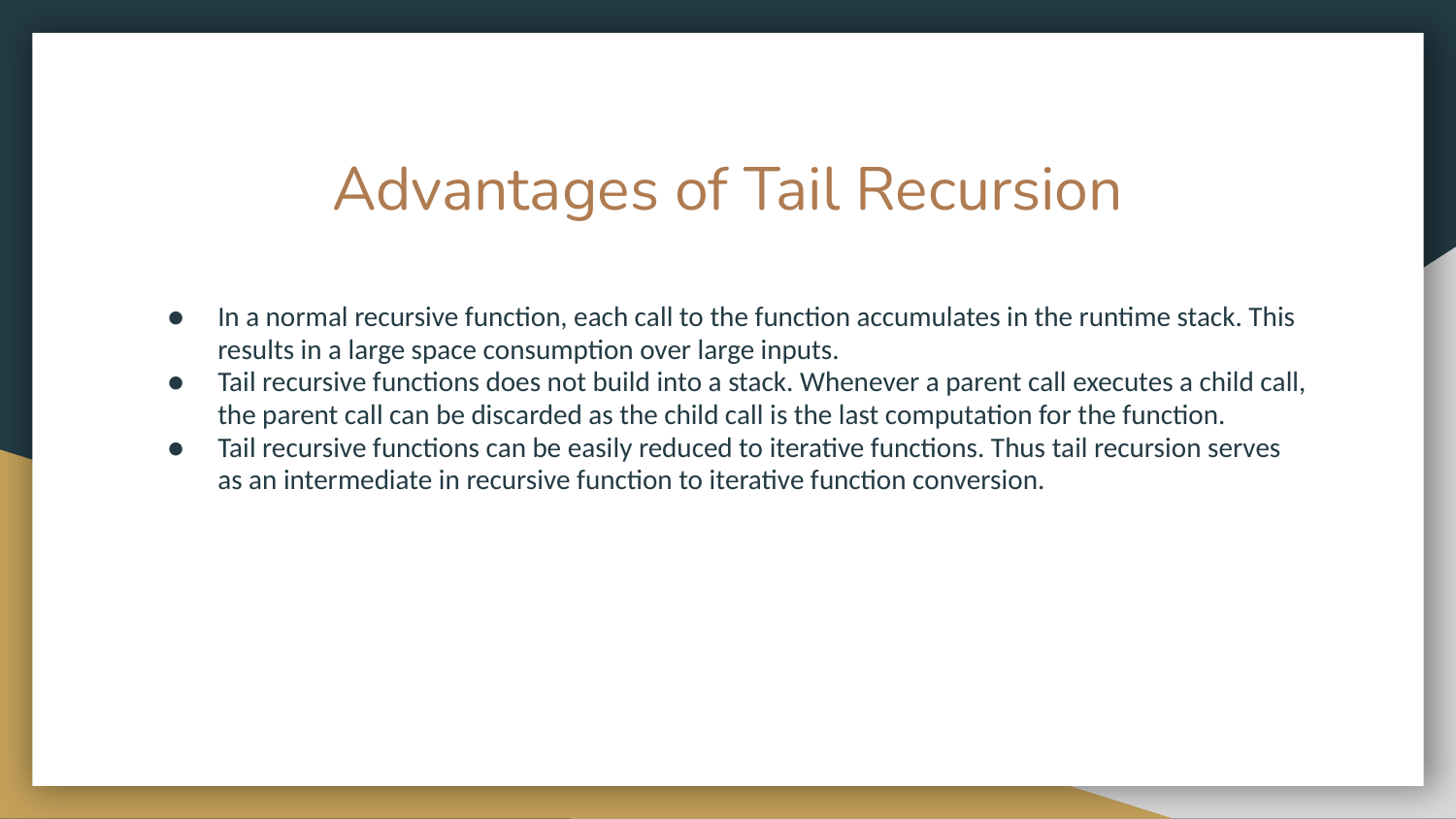

# Advantages of Tail Recursion
In a normal recursive function, each call to the function accumulates in the runtime stack. This results in a large space consumption over large inputs.
Tail recursive functions does not build into a stack. Whenever a parent call executes a child call, the parent call can be discarded as the child call is the last computation for the function.
Tail recursive functions can be easily reduced to iterative functions. Thus tail recursion serves as an intermediate in recursive function to iterative function conversion.